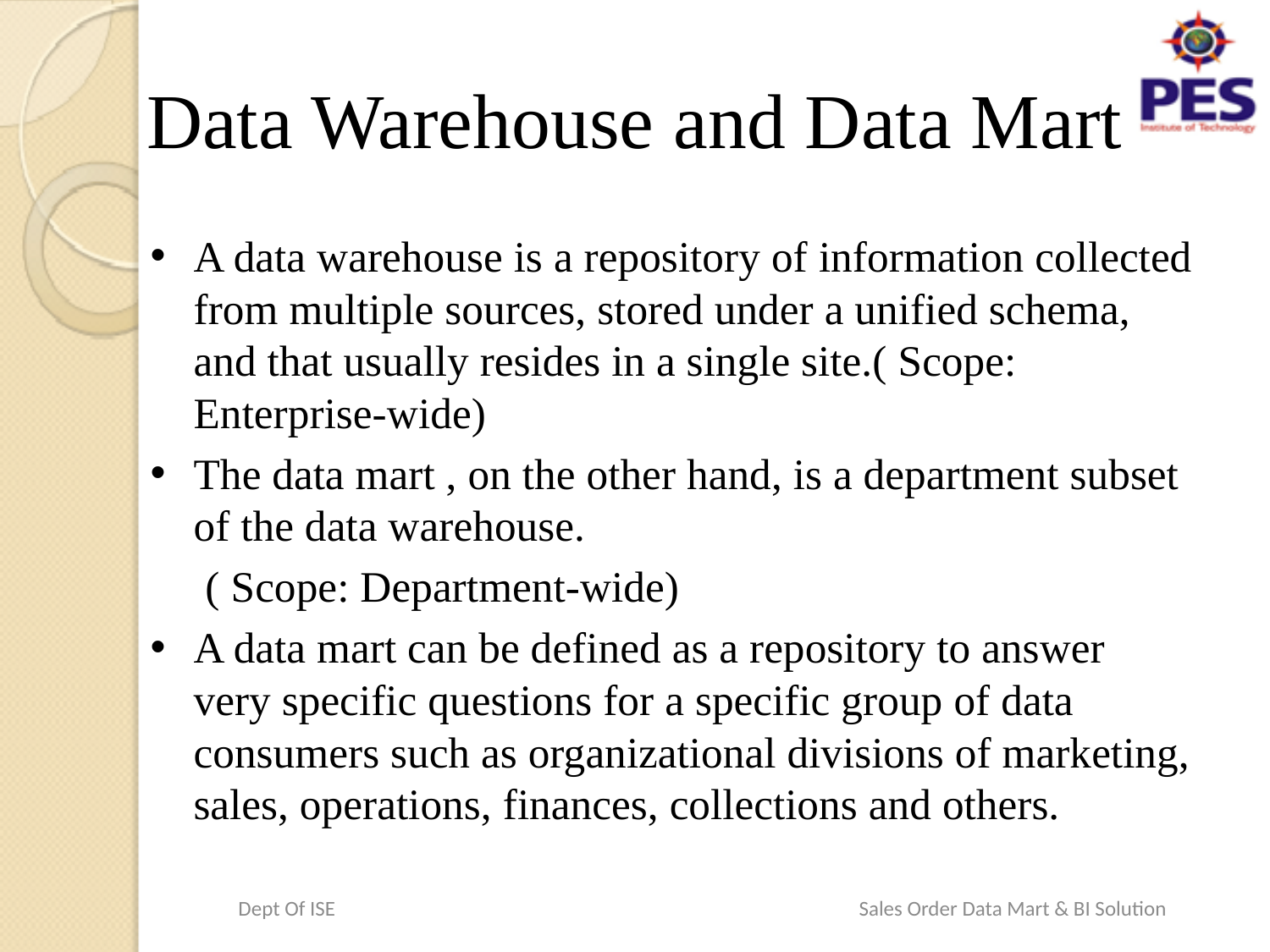

# Data Warehouse and Data Mart
A data warehouse is a repository of information collected from multiple sources, stored under a unified schema, and that usually resides in a single site.( Scope: Enterprise-wide)
The data mart , on the other hand, is a department subset of the data warehouse.
     ( Scope: Department-wide)
A data mart can be defined as a repository to answer very specific questions for a specific group of data consumers such as organizational divisions of marketing, sales, operations, finances, collections and others.

Dept Of ISE                                                                                                            Sales Order Data Mart & BI Solution